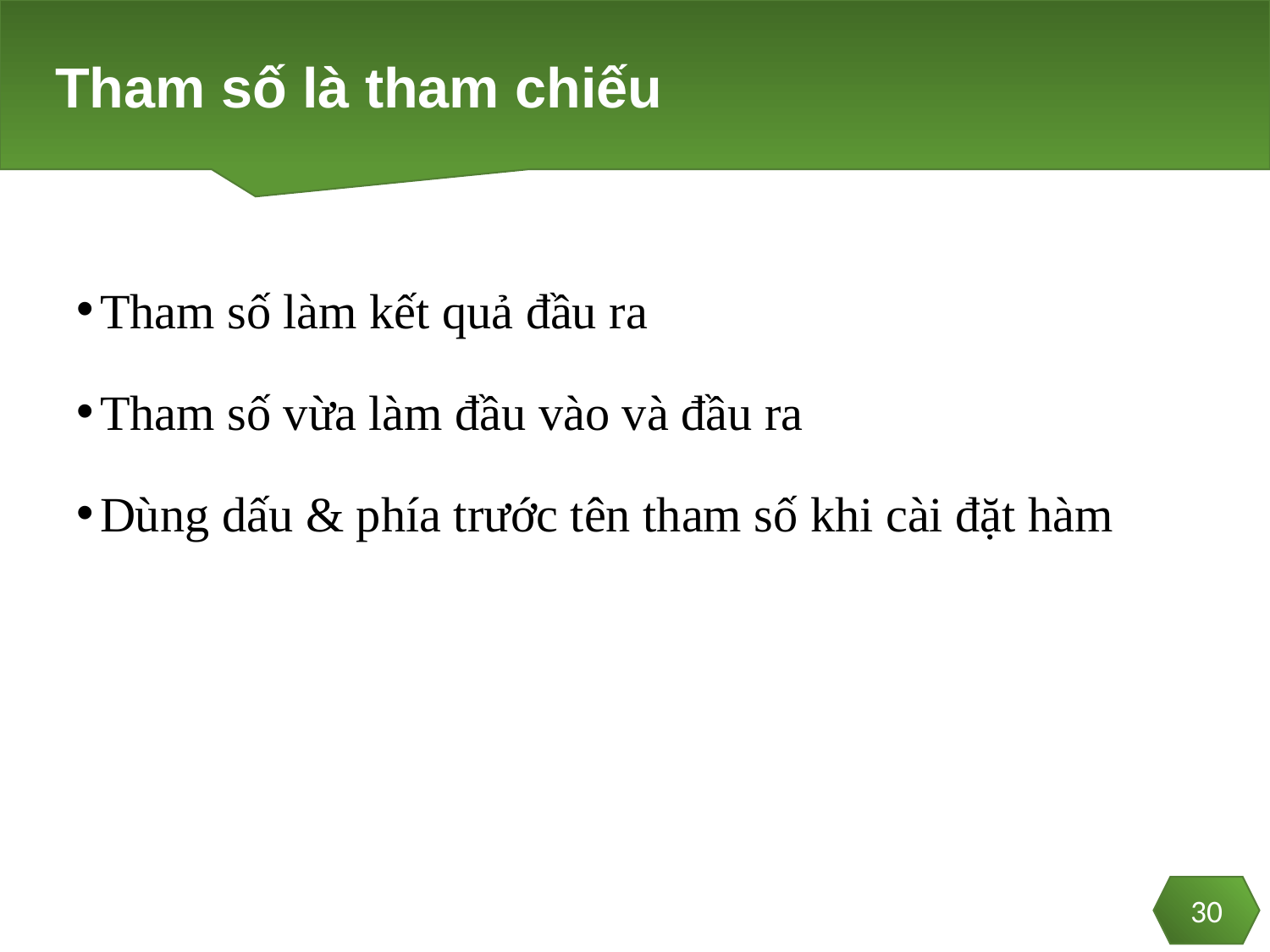

# Tham số là tham chiếu
Tham số làm kết quả đầu ra
Tham số vừa làm đầu vào và đầu ra
Dùng dấu & phía trước tên tham số khi cài đặt hàm